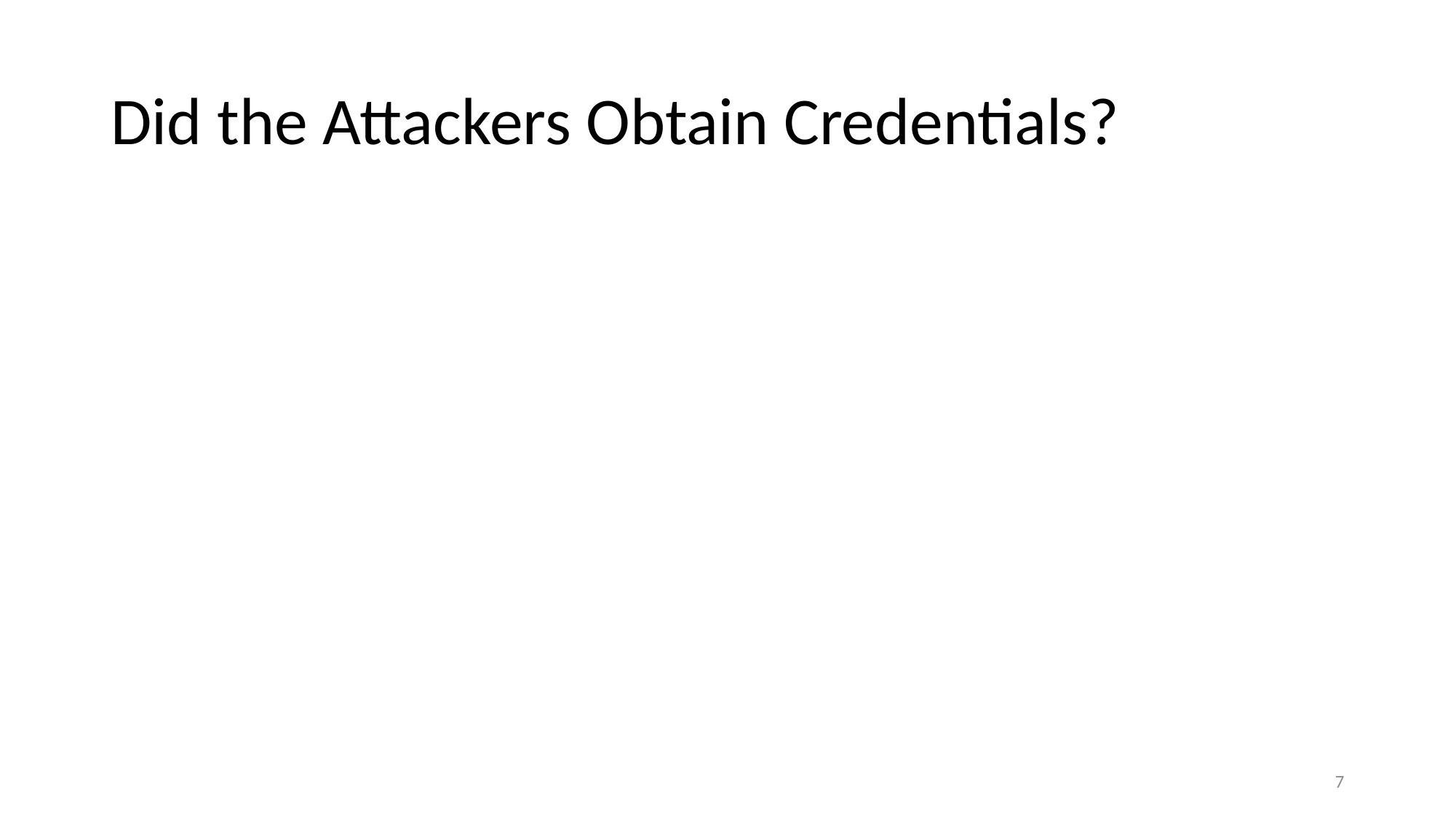

# Did the Attackers Obtain Credentials?

7